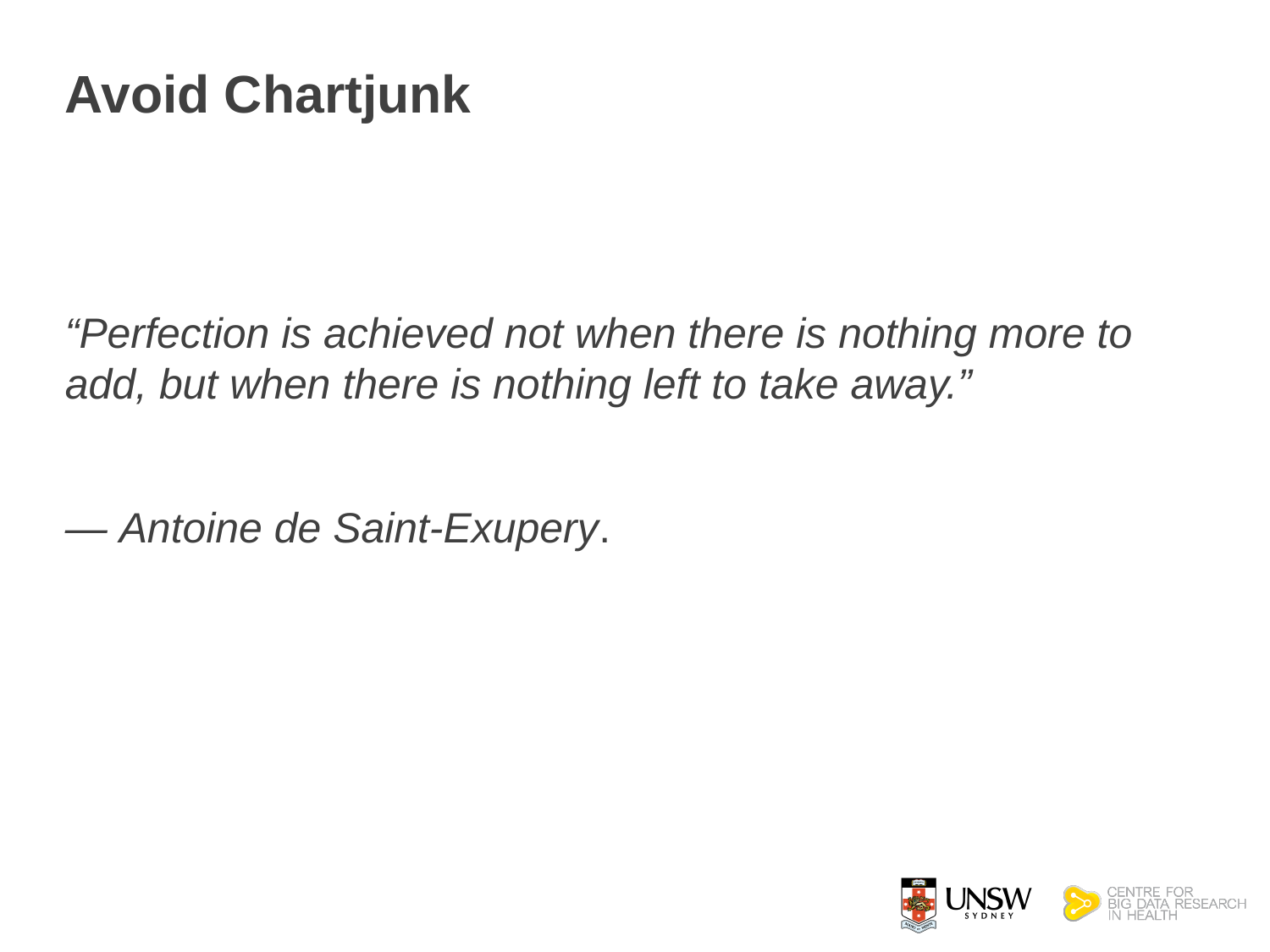

# Avoid Chartjunk
“Perfection is achieved not when there is nothing more to add, but when there is nothing left to take away.”

— Antoine de Saint-Exupery.